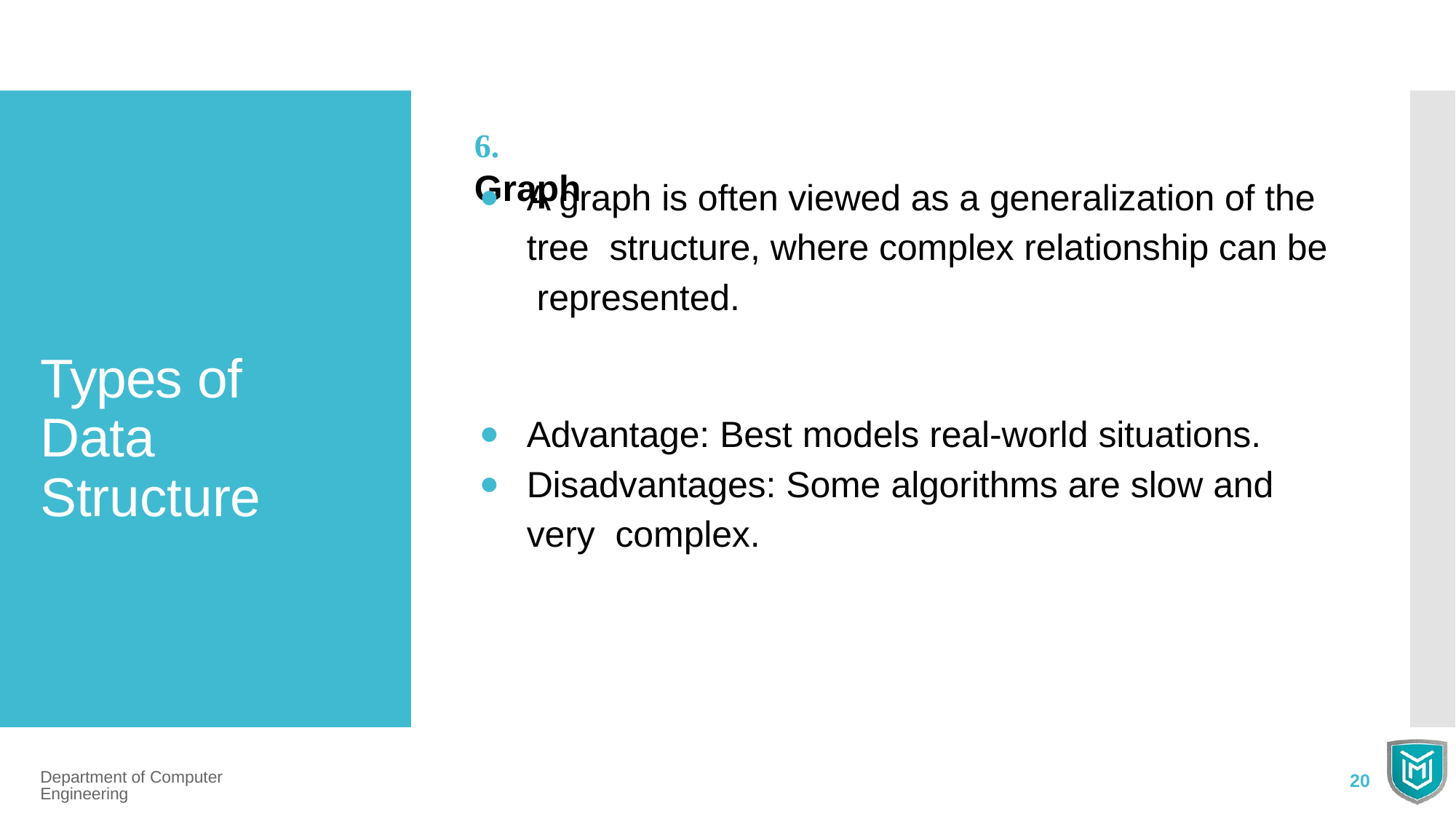

# 6.	Graph
A graph is often viewed as a generalization of the tree  structure, where complex relationship can be  represented.
Types of Data  Structure
Advantage: Best models real-world situations.
Disadvantages: Some algorithms are slow and very  complex.
Department of Computer Engineering
20